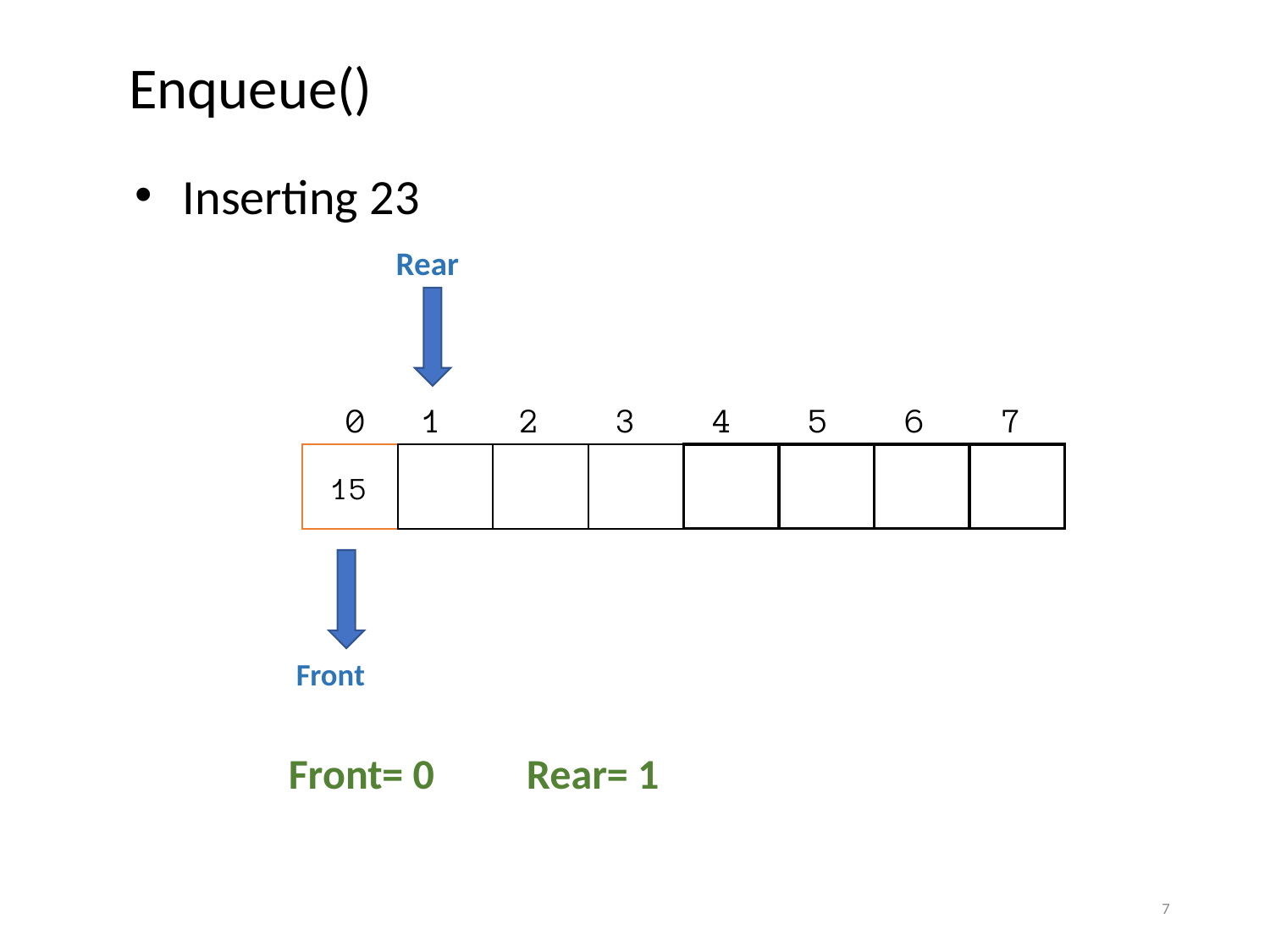

# Enqueue()
Inserting 23
Rear

0   1    2    3    4    5    6    7
15

Front
Front= 0
Rear= 1
7